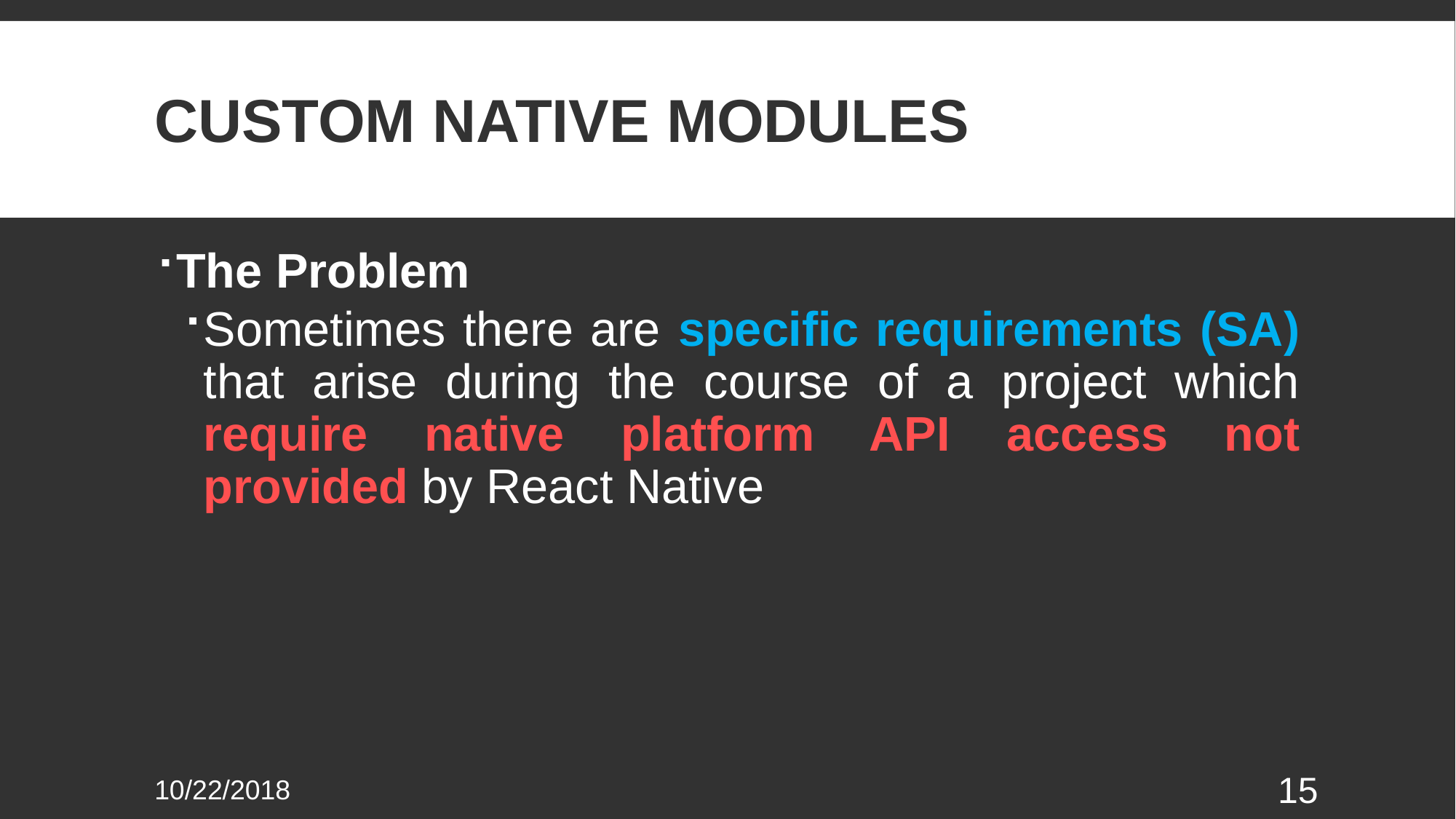

# Custom Native Modules
The Problem
Sometimes there are specific requirements (SA) that arise during the course of a project which require native platform API access not provided by React Native
10/22/2018
15